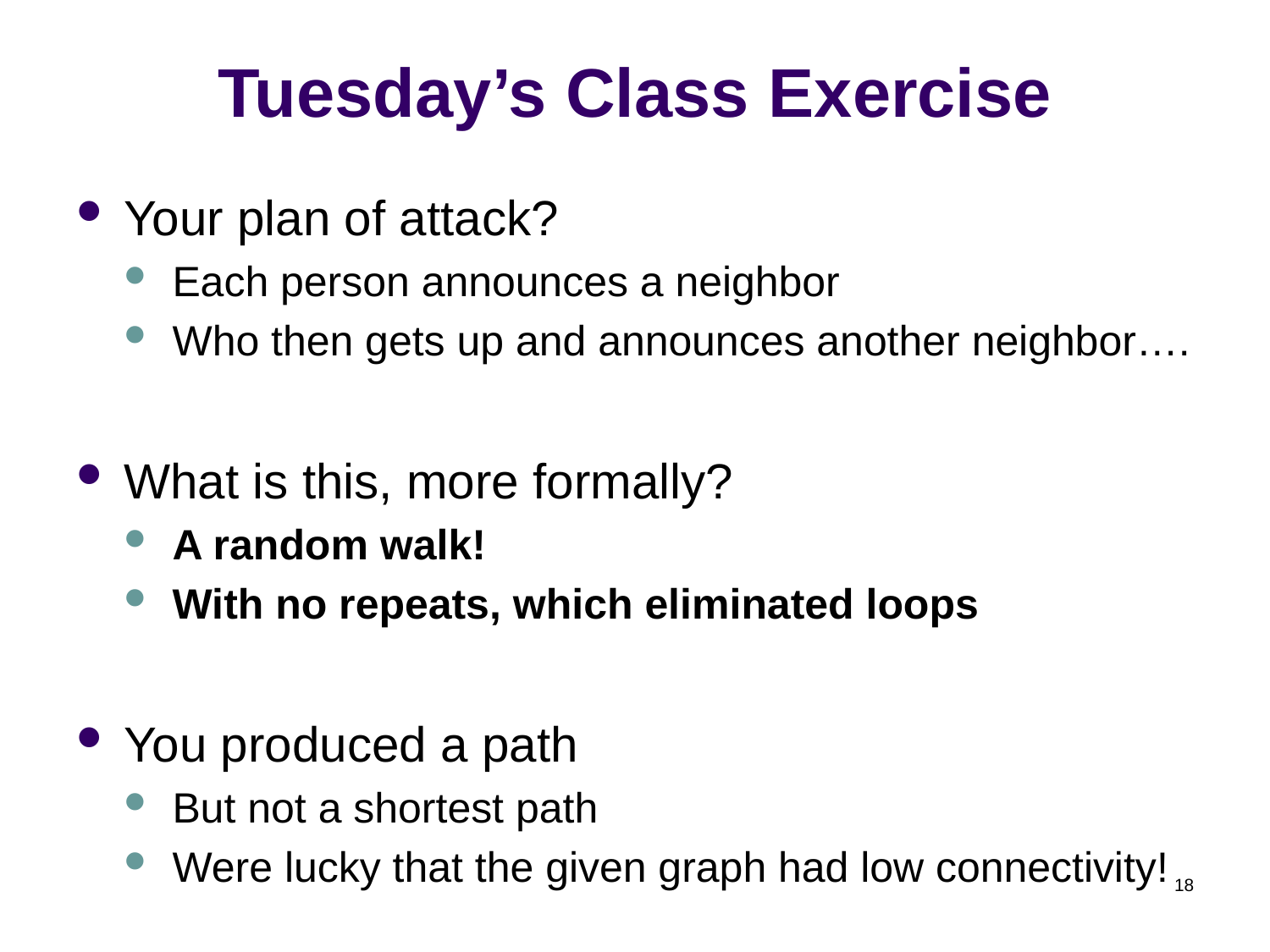

# Tuesday’s Class Exercise
Your plan of attack?
Each person announces a neighbor
Who then gets up and announces another neighbor….

What is this, more formally?
A random walk!
With no repeats, which eliminated loops

You produced a path
But not a shortest path
Were lucky that the given graph had low connectivity!
18